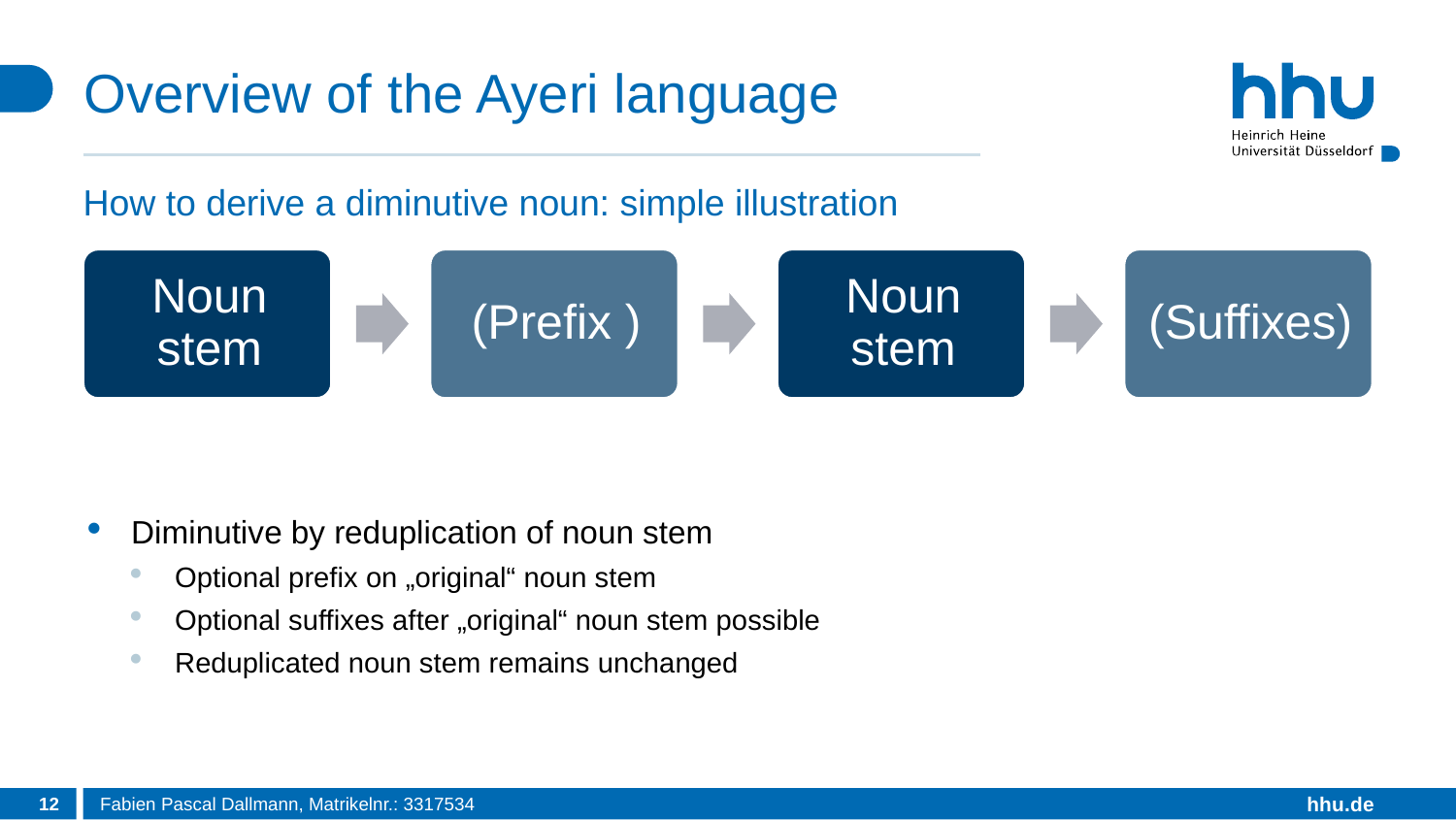

# Overview of the Ayeri language
How to derive a diminutive noun: simple illustration
Noun stem

(Prefix )

Noun stem

(Suffixes)

Diminutive by reduplication of noun stem
Optional prefix on „original“ noun stem
Optional suffixes after „original“ noun stem possible
Reduplicated noun stem remains unchanged

12
Fabien Pascal Dallmann, Matrikelnr.: 3317534